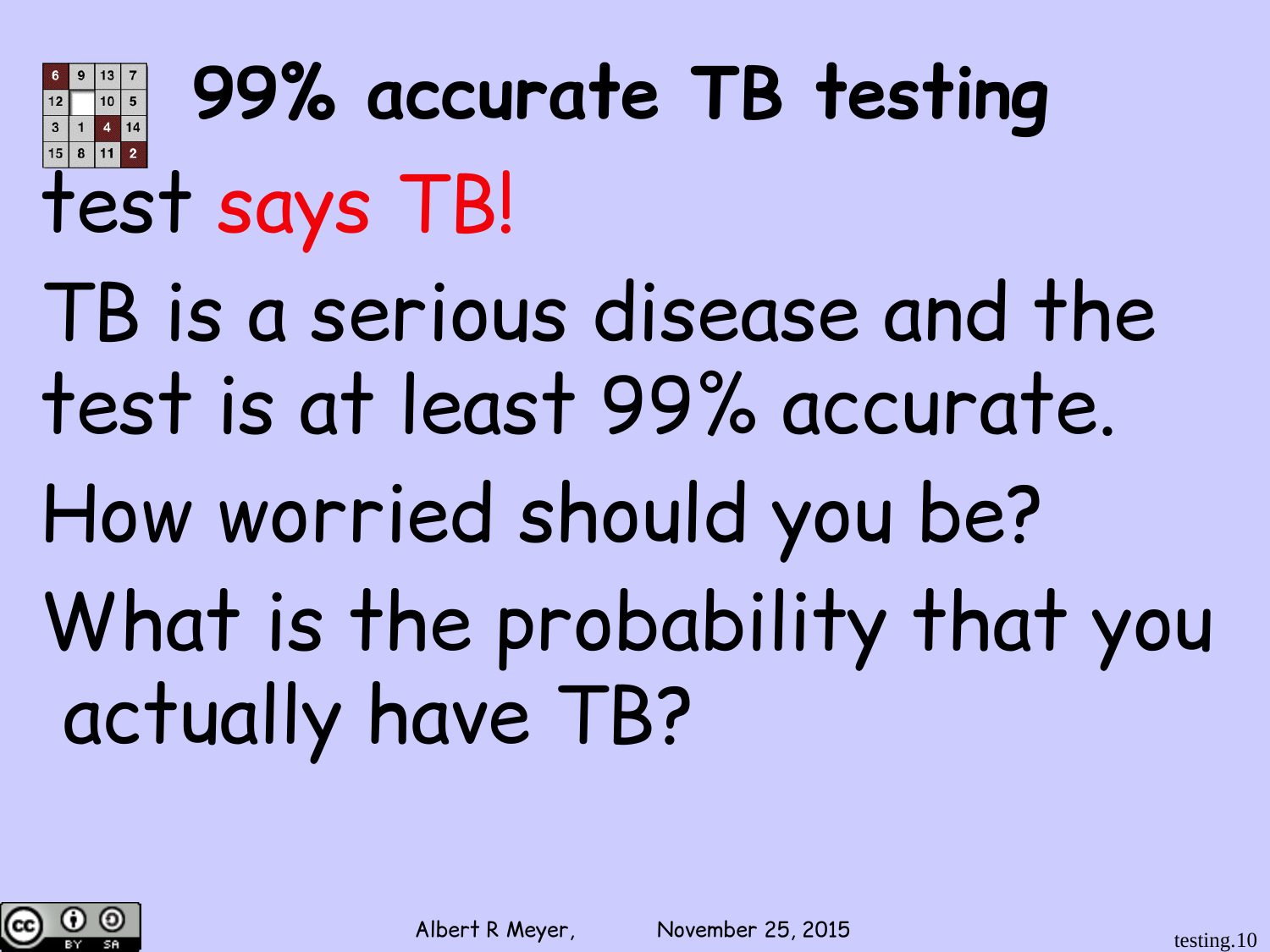

# 99% accurate TB testing
test says TB!
TB is a serious disease and the test is at least 99% accurate.
How worried should you be?
What is the probability that you  actually have TB?

testing.10